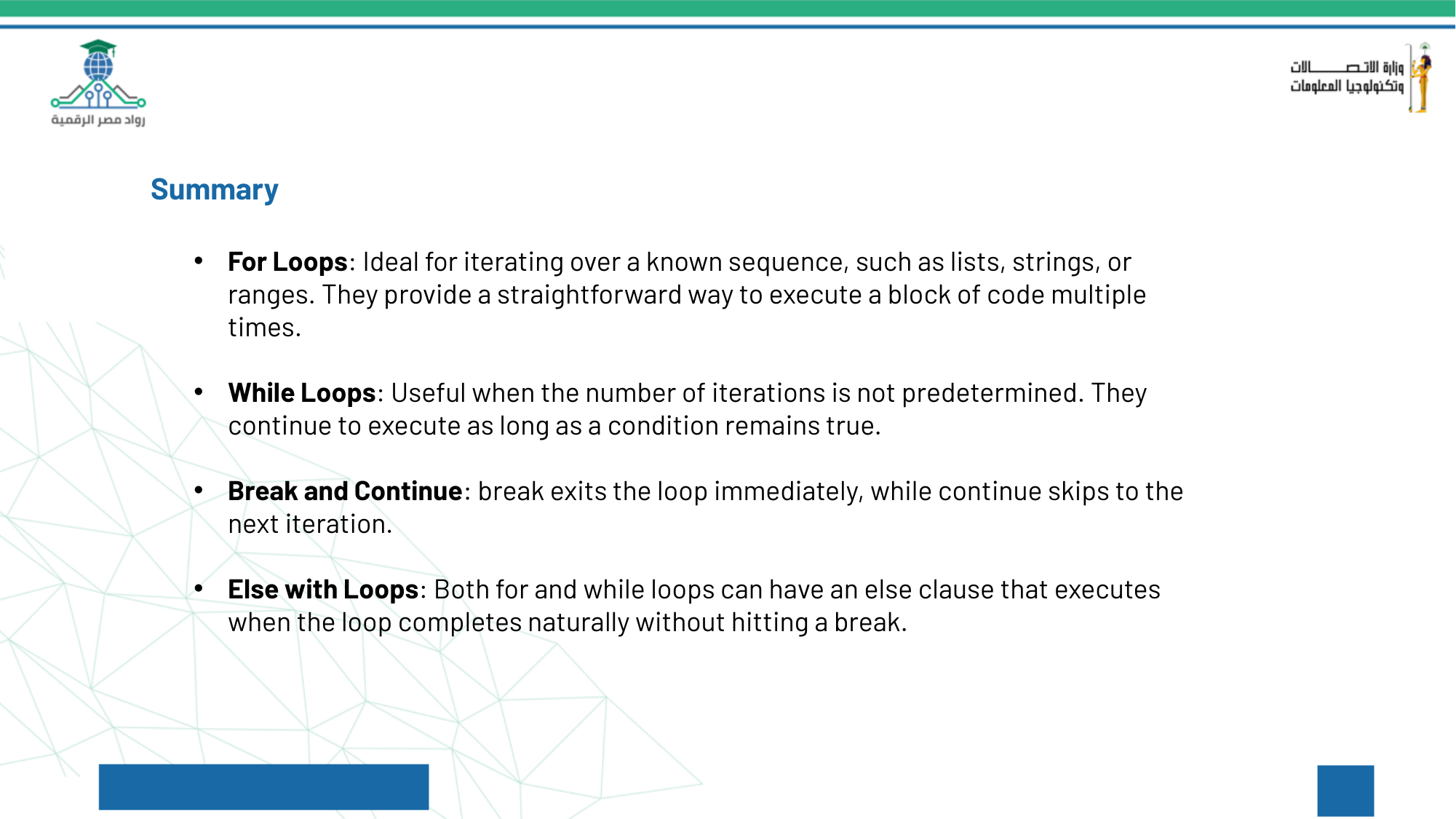

Summary
For Loops: Ideal for iterating over a known sequence, such as lists, strings, or ranges. They provide a straightforward way to execute a block of code multiple times.

While Loops: Useful when the number of iterations is not predetermined. They continue to execute as long as a condition remains true.

Break and Continue: break exits the loop immediately, while continue skips to the next iteration.

Else with Loops: Both for and while loops can have an else clause that executes when the loop completes naturally without hitting a break.